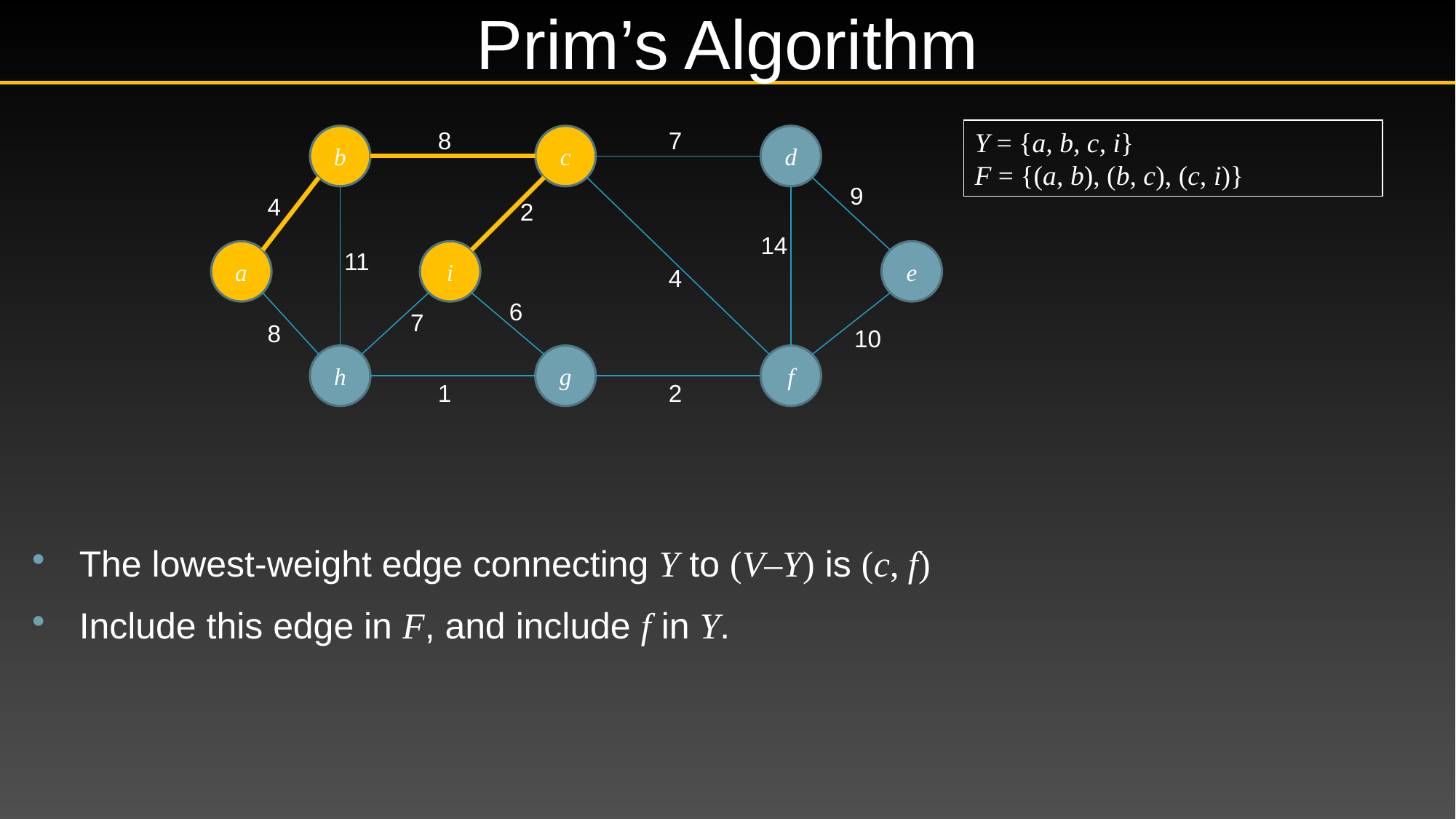

# Prim’s Algorithm
7
8
b
c
d
9
4
2
14
11
a
i
e
4
6
7
8
10
h
g
f
2
1
Y = {a, b, c, i}
F = {(a, b), (b, c), (c, i)}
The lowest-weight edge connecting Y to (V–Y) is (c, f)
Include this edge in F, and include f in Y.